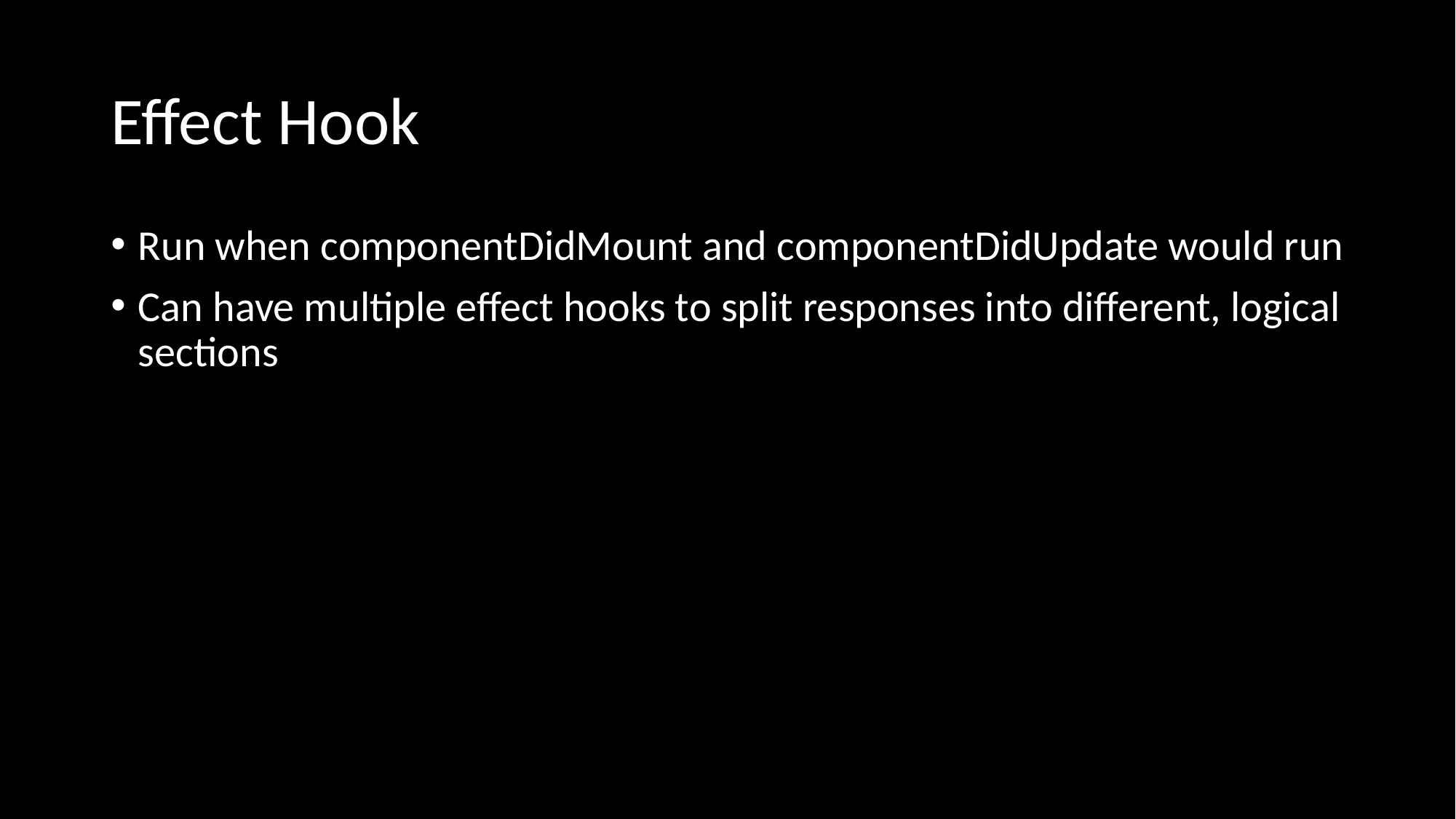

# Effect Hook
Run when componentDidMount and componentDidUpdate would run
Can have multiple effect hooks to split responses into different, logical sections